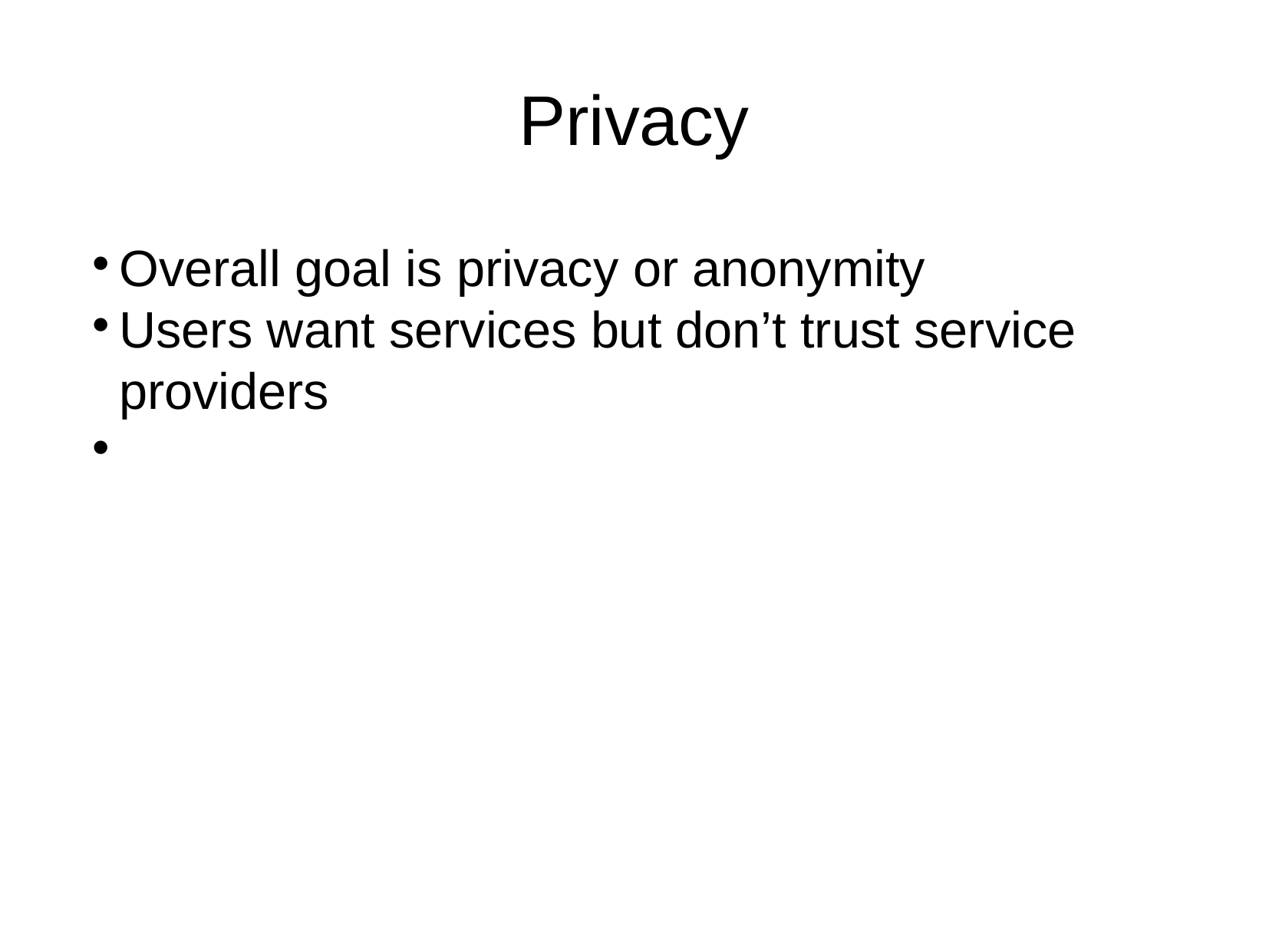

Privacy
Overall goal is privacy or anonymity
Users want services but don’t trust service providers